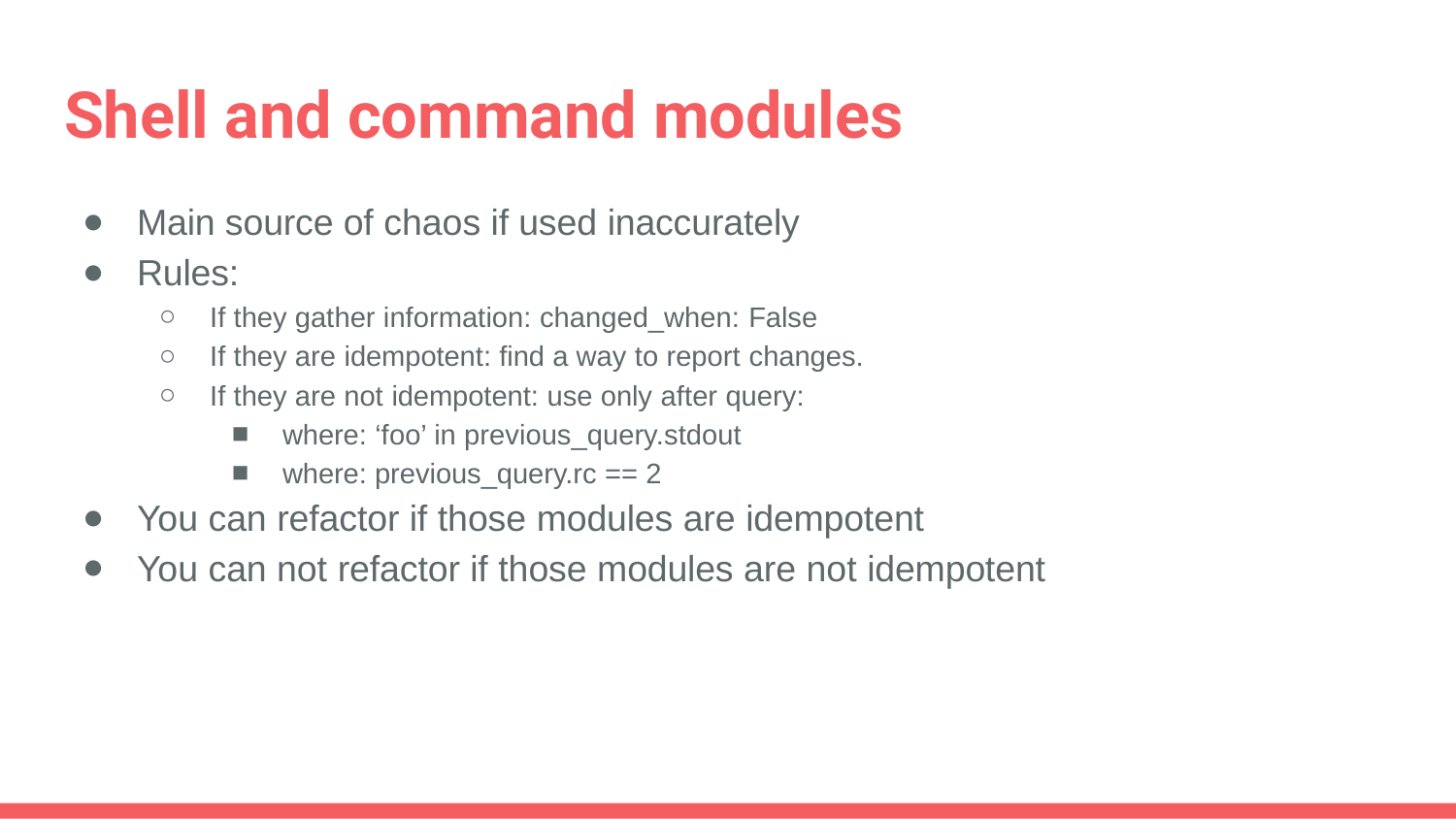

# Shell and command modules
Main source of chaos if used inaccurately
Rules:
If they gather information: changed_when: False
If they are idempotent: find a way to report changes.
If they are not idempotent: use only after query:
where: ‘foo’ in previous_query.stdout
where: previous_query.rc == 2
You can refactor if those modules are idempotent
You can not refactor if those modules are not idempotent